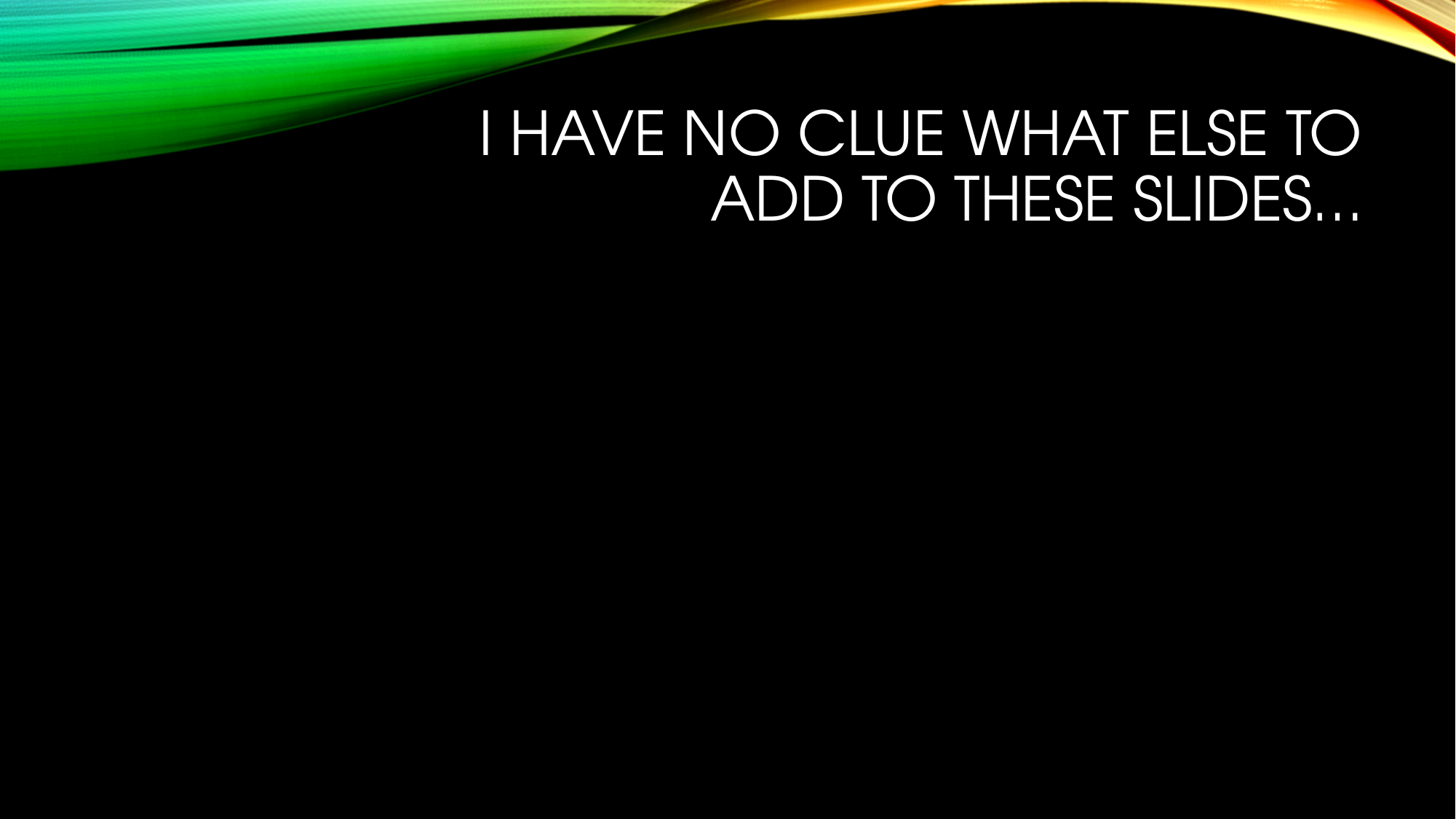

# I have no clue what else to add to these slides…